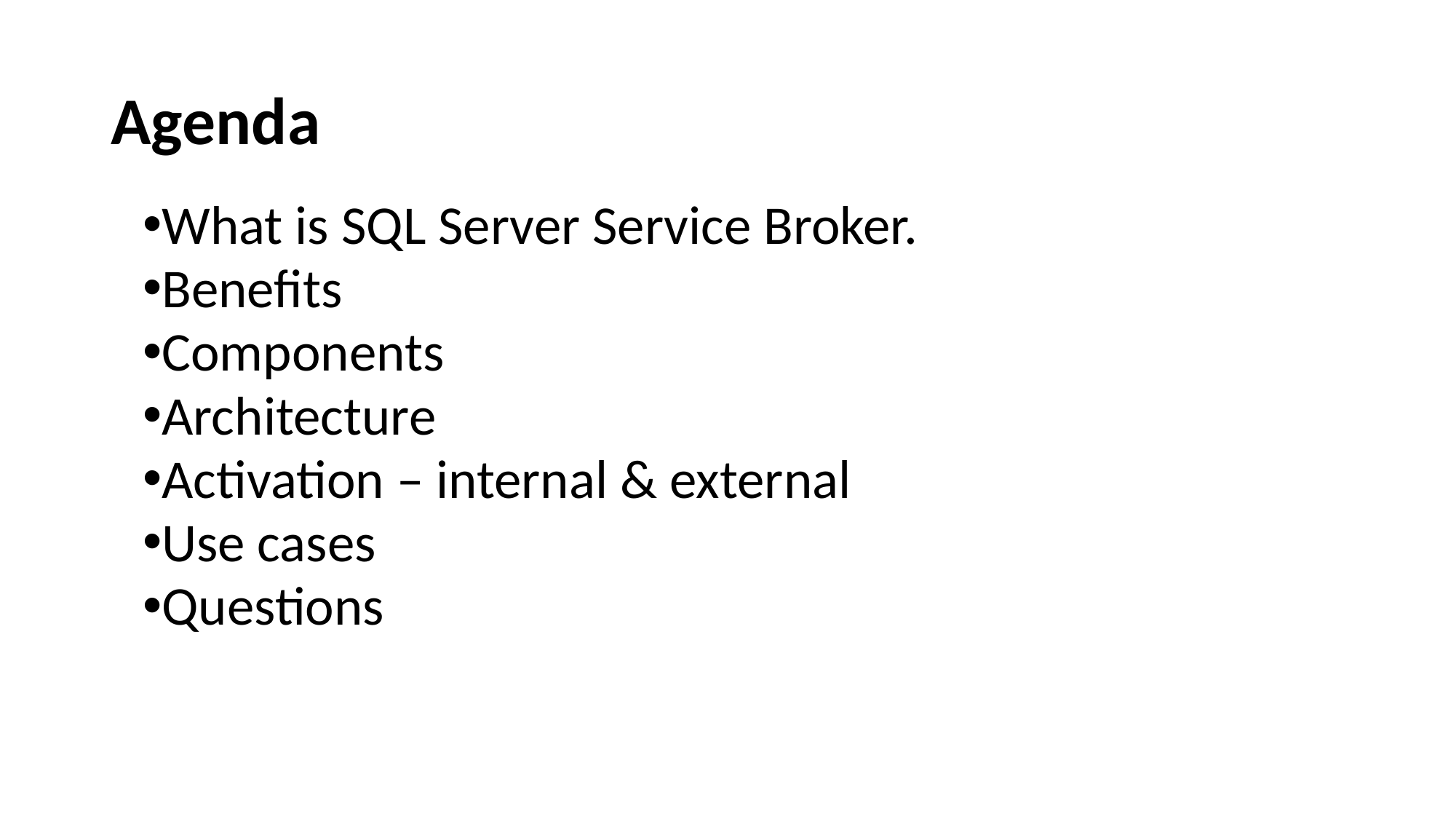

# Agenda
What is SQL Server Service Broker.
Benefits
Components
Architecture
Activation – internal & external
Use cases
Questions